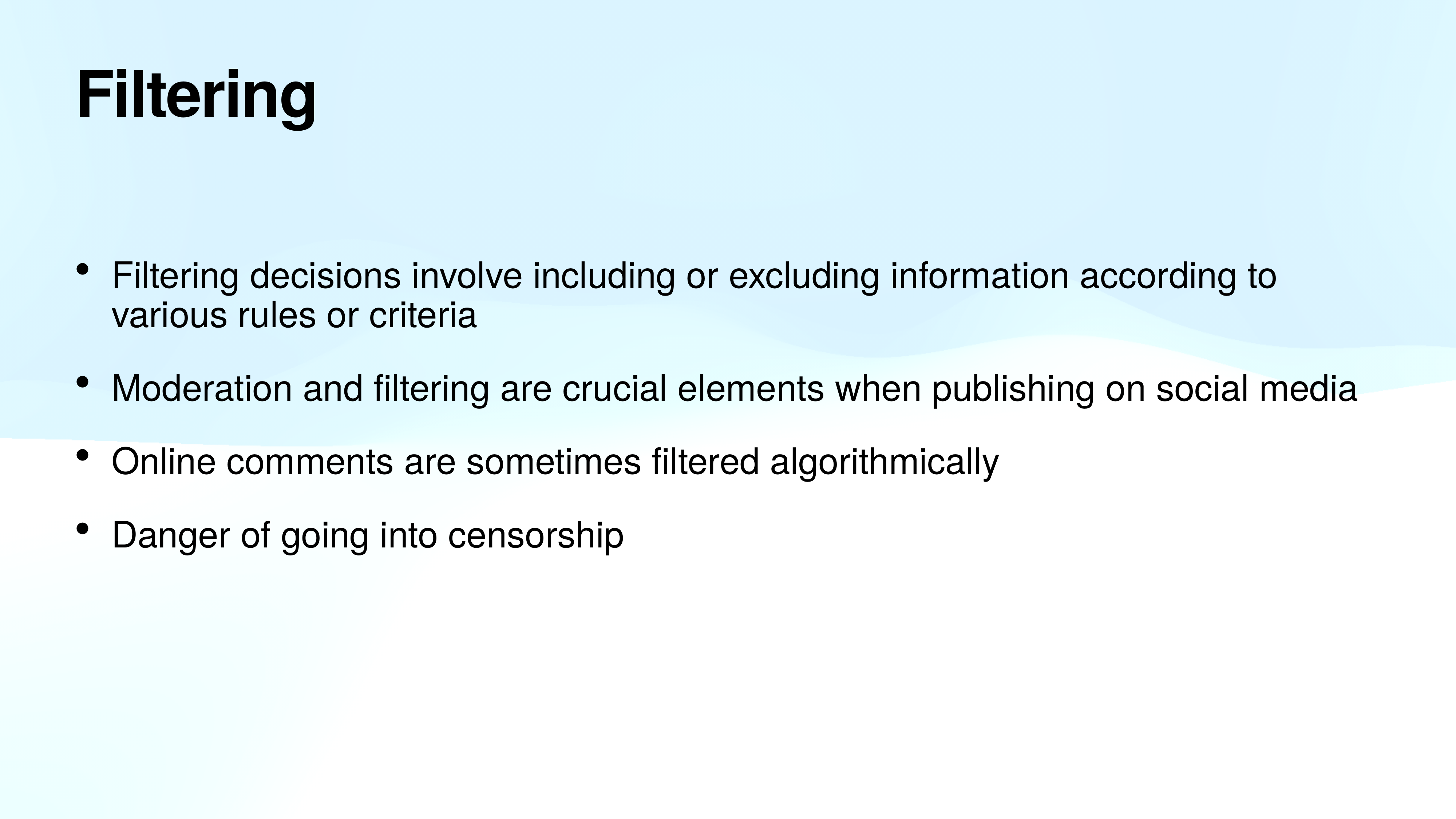

# Filtering

Filtering decisions involve including or excluding information according to various rules or criteria
Moderation and filtering are crucial elements when publishing on social media
Online comments are sometimes filtered algorithmically
Danger of going into censorship